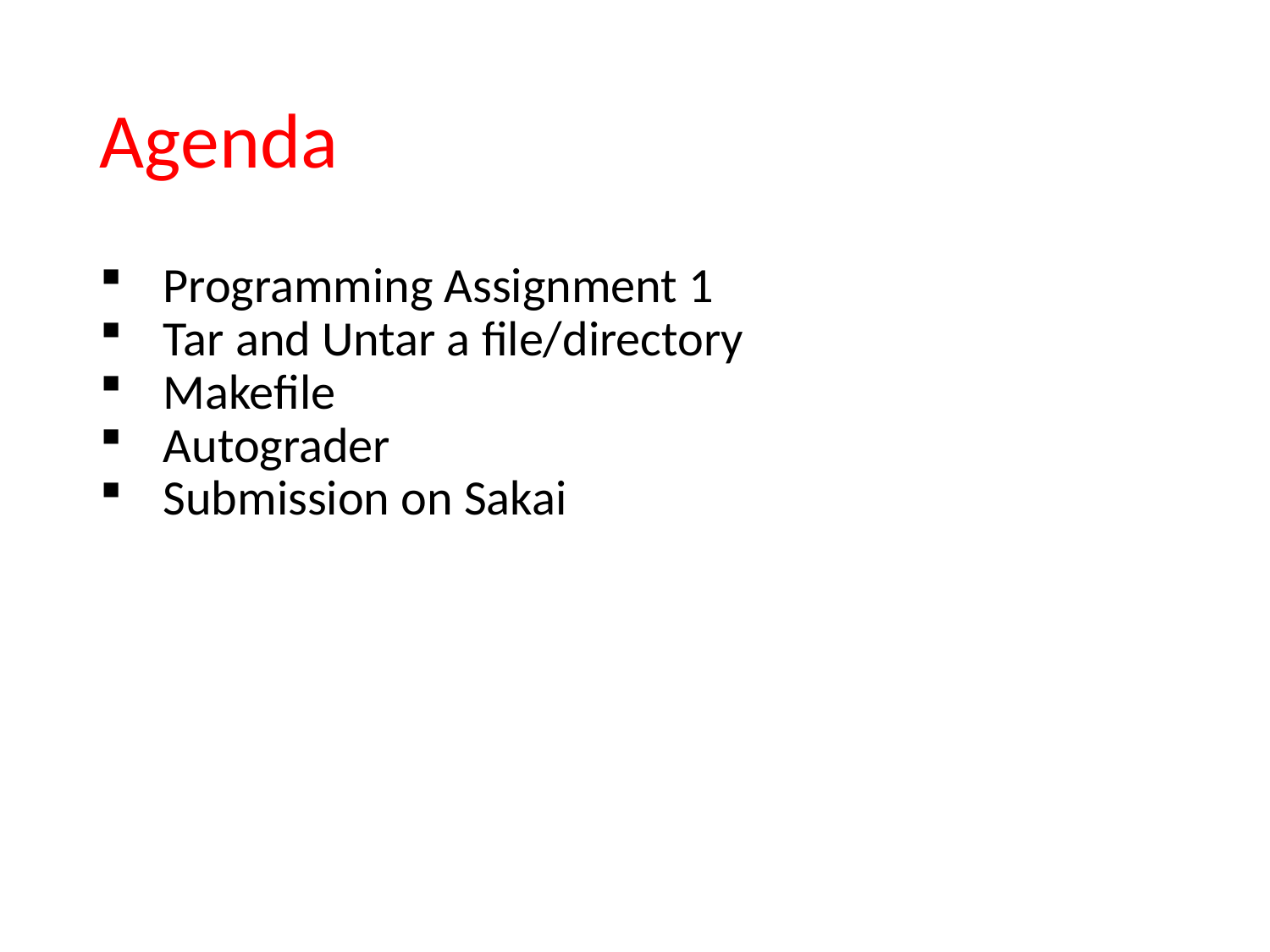

Agenda
Programming Assignment 1
Tar and Untar a file/directory
Makefile
Autograder
Submission on Sakai